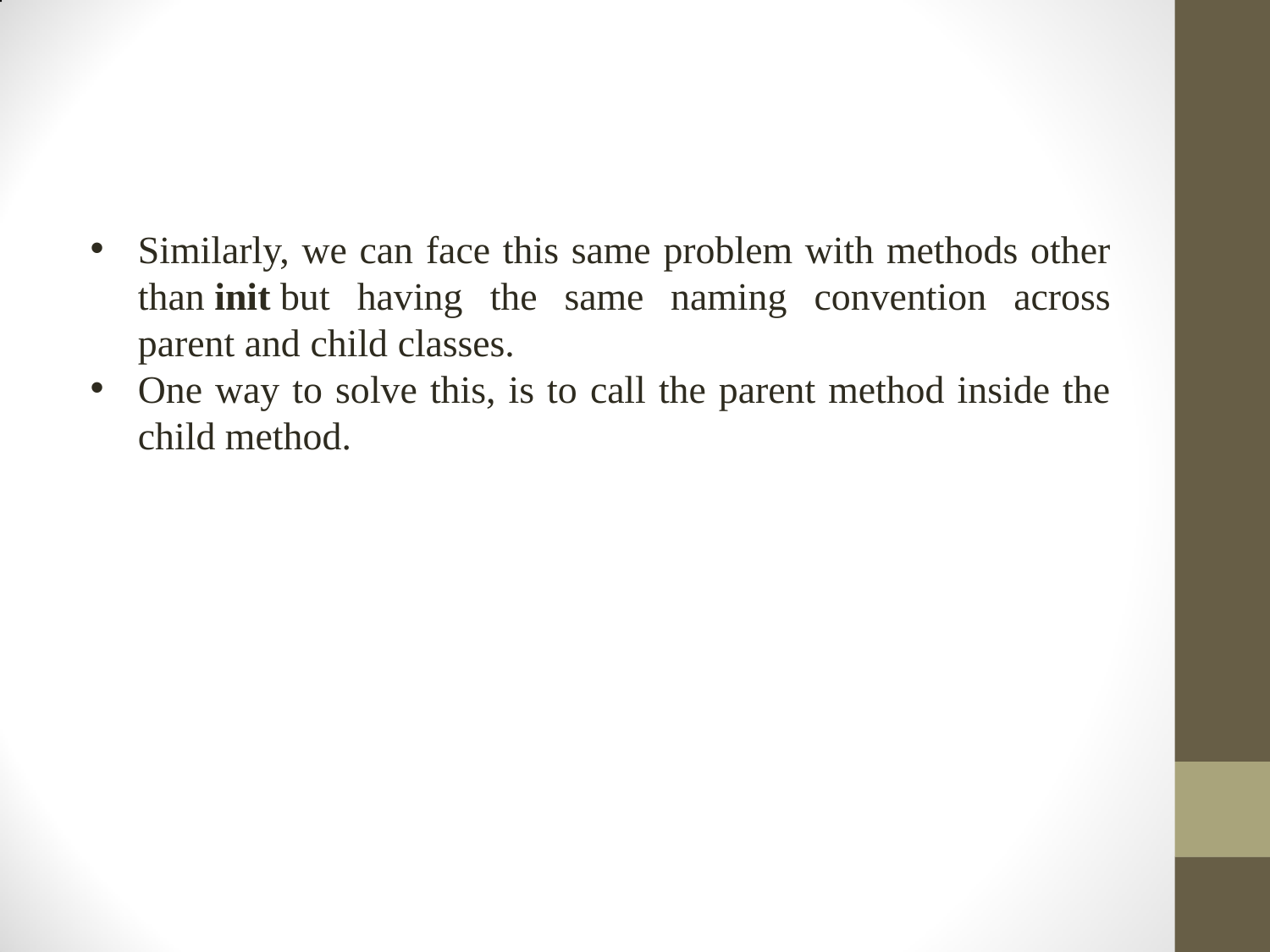

#
Similarly, we can face this same problem with methods other than init but having the same naming convention across parent and child classes.
One way to solve this, is to call the parent method inside the child method.